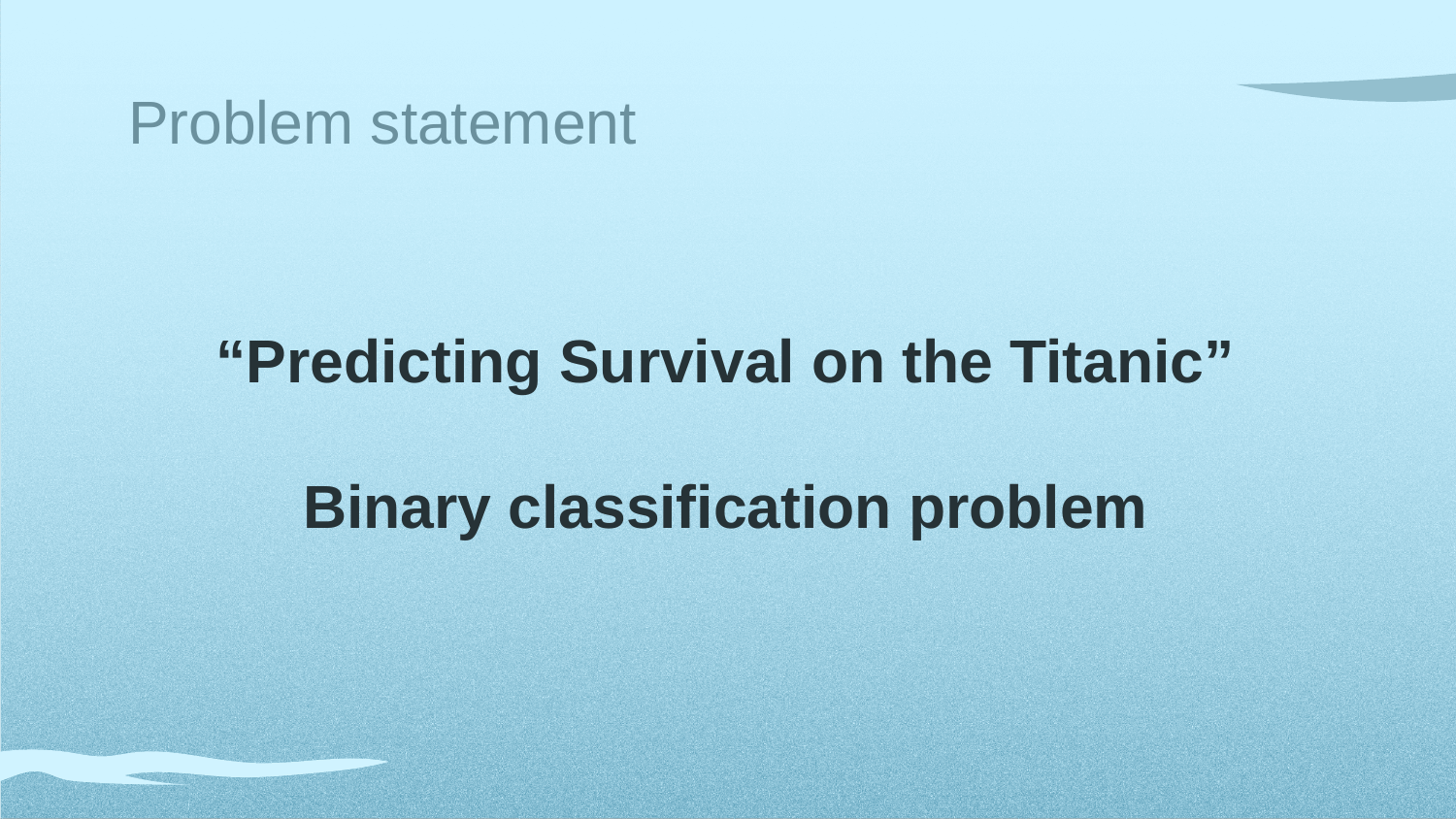

# Problem statement
“Predicting Survival on the Titanic”

Binary classification problem